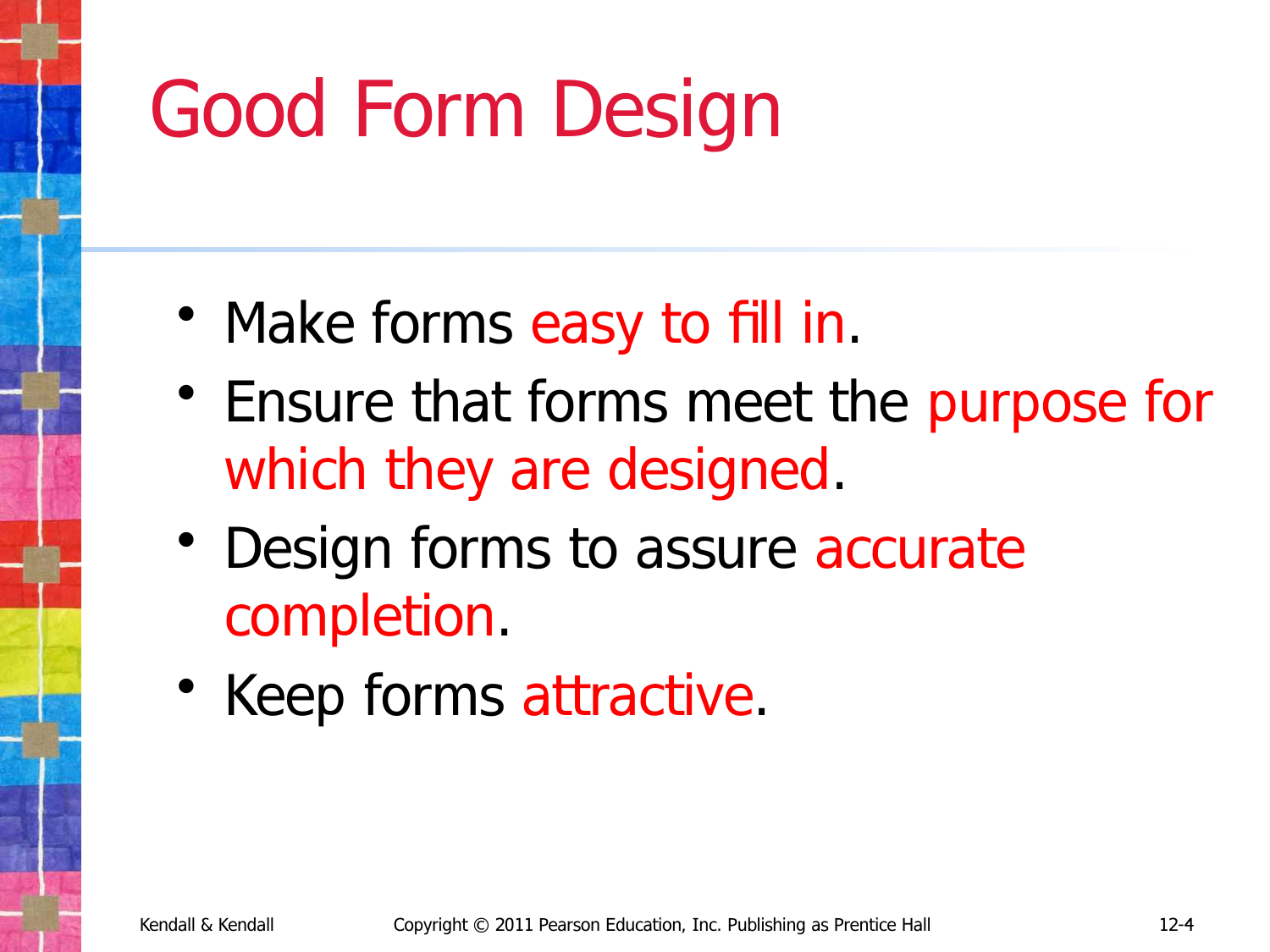

# Good Form Design
Make forms easy to fill in.
Ensure that forms meet the purpose for which they are designed.
Design forms to assure accurate completion.
Keep forms attractive.
Kendall & Kendall	Copyright © 2011 Pearson Education, Inc. Publishing as Prentice Hall
12-4